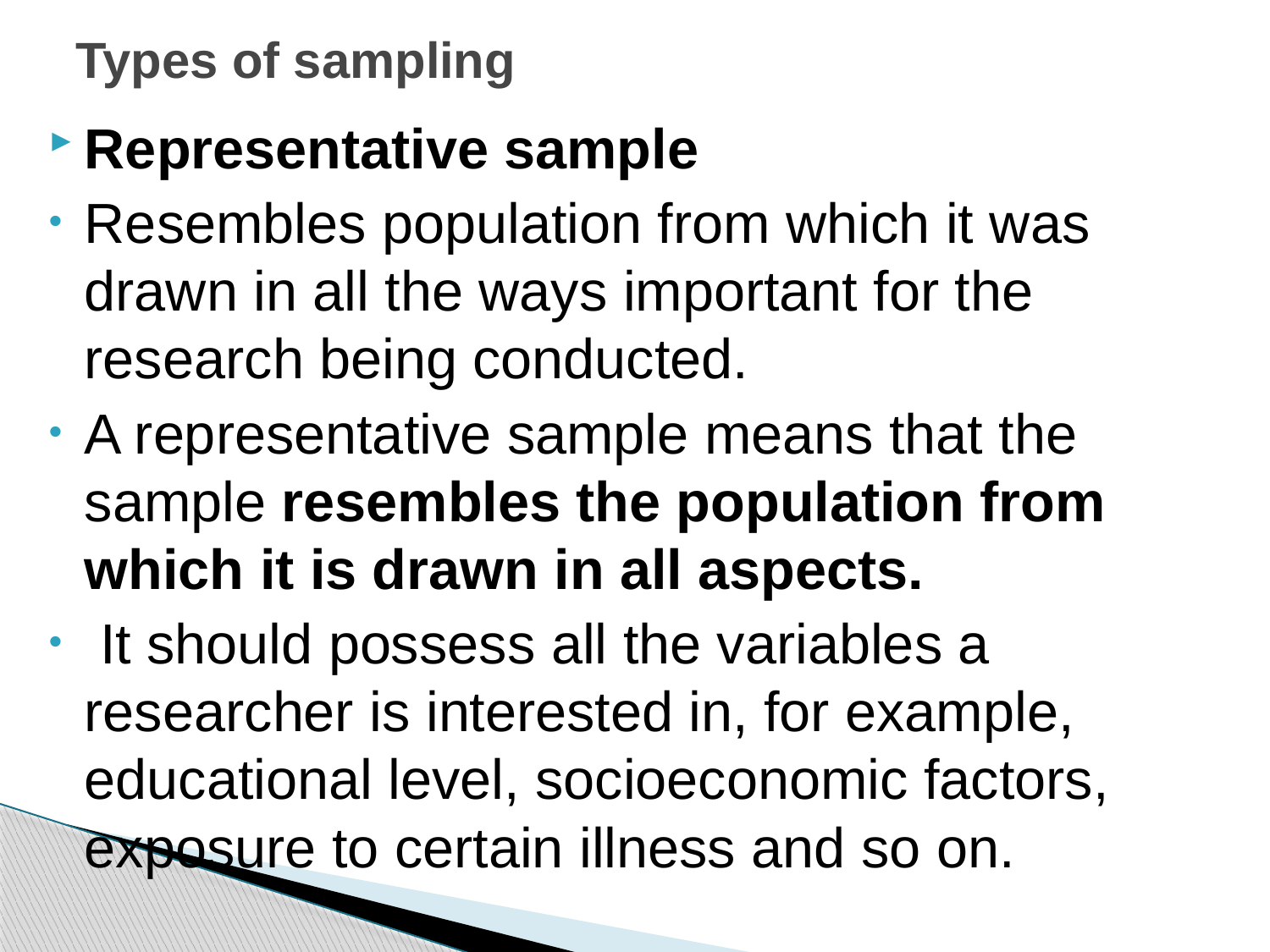

# Types of sampling
Representative sample
Resembles population from which it was drawn in all the ways important for the research being conducted.
A representative sample means that the sample resembles the population from which it is drawn in all aspects.
 It should possess all the variables a researcher is interested in, for example, educational level, socioeconomic factors, exposure to certain illness and so on.